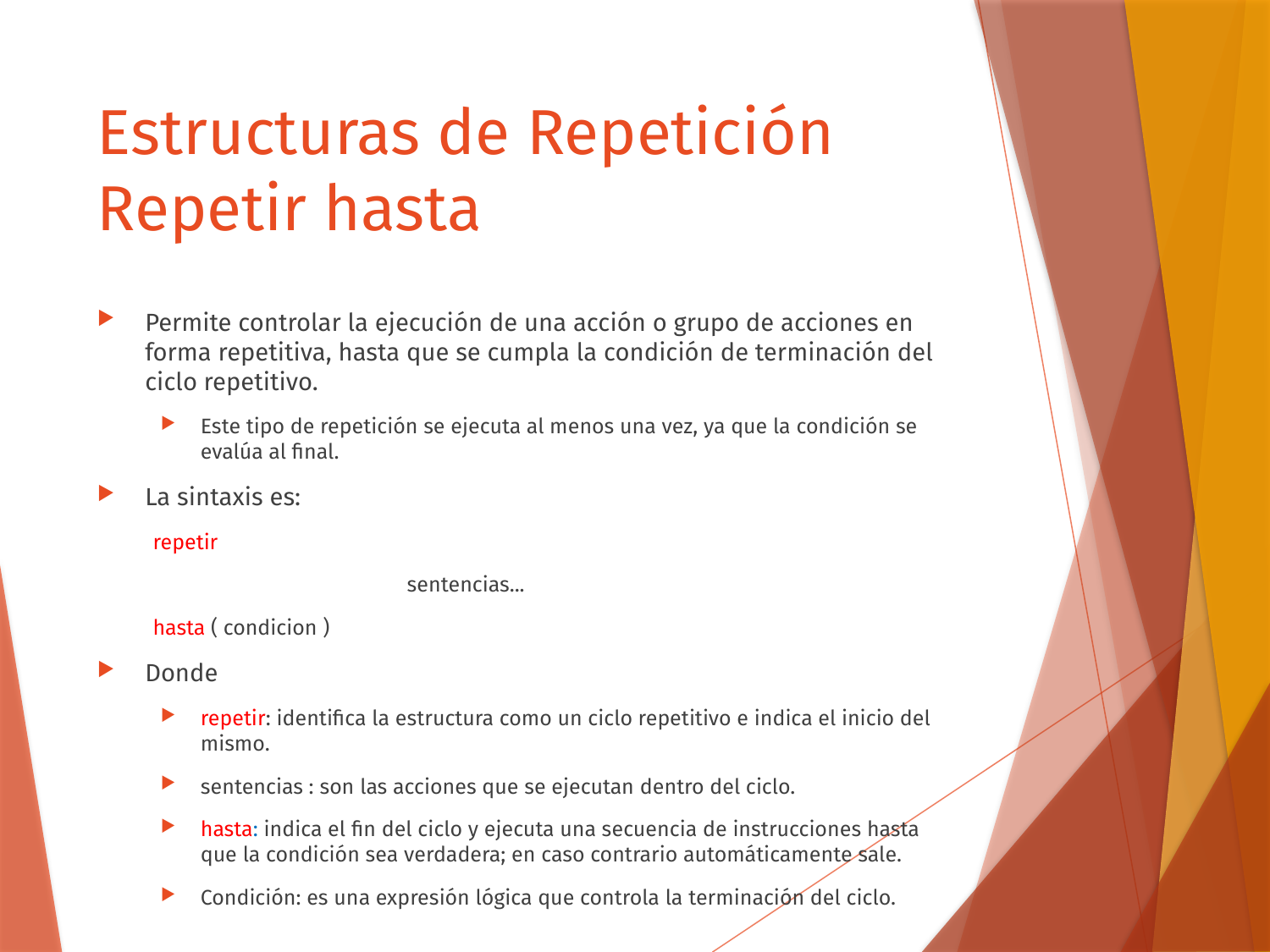

# Estructuras de Repetición Repetir hasta
Permite controlar la ejecución de una acción o grupo de acciones en forma repetitiva, hasta que se cumpla la condición de terminación del ciclo repetitivo.
Este tipo de repetición se ejecuta al menos una vez, ya que la condición se evalúa al final.
La sintaxis es:
repetir
		sentencias...
hasta ( condicion )
Donde
repetir: identifica la estructura como un ciclo repetitivo e indica el inicio del mismo.
sentencias : son las acciones que se ejecutan dentro del ciclo.
hasta: indica el fin del ciclo y ejecuta una secuencia de instrucciones hasta que la condición sea verdadera; en caso contrario automáticamente sale.
Condición: es una expresión lógica que controla la terminación del ciclo.